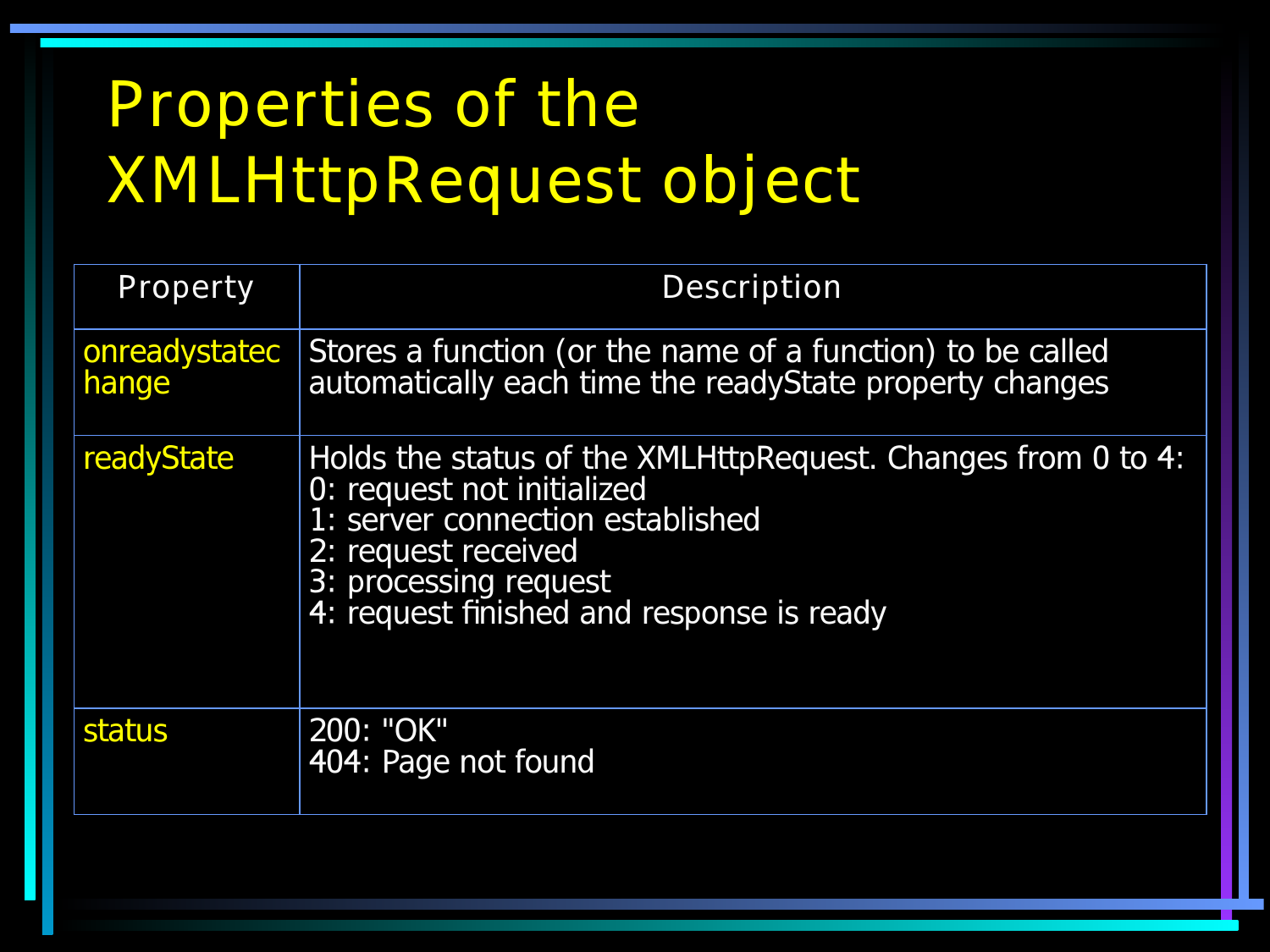

# Properties of the XMLHttpRequest object
| Property | Description |
| --- | --- |
| onreadystatechange | Stores a function (or the name of a function) to be called automatically each time the readyState property changes |
| readyState | Holds the status of the XMLHttpRequest. Changes from 0 to 4:  0: request not initialized  1: server connection established 2: request received  3: processing request  4: request finished and response is ready |
| status | 200: "OK" 404: Page not found |